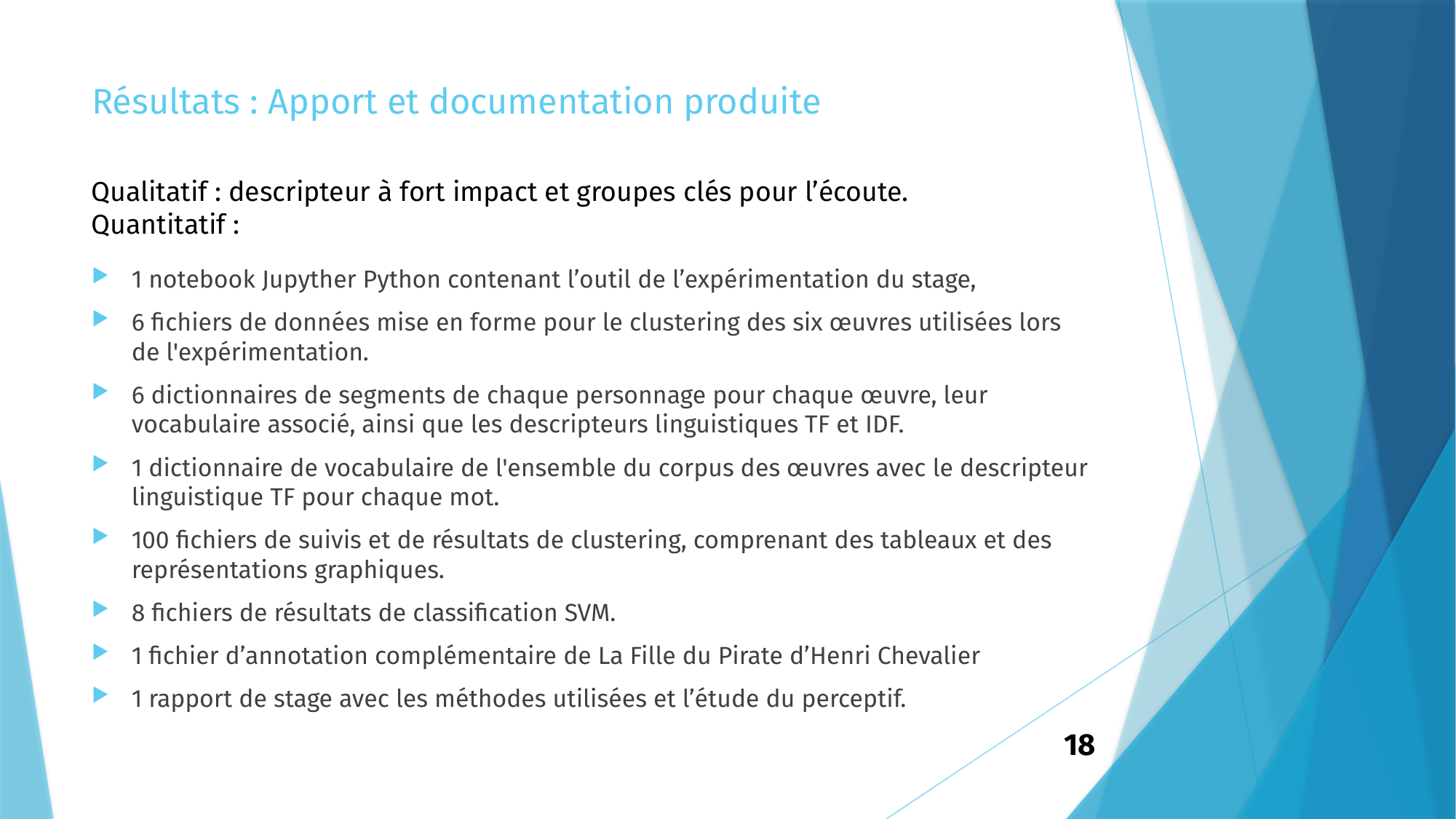

# Résultats : Apport et documentation produite
Qualitatif : descripteur à fort impact et groupes clés pour l’écoute.
Quantitatif :
1 notebook Jupyther Python contenant l’outil de l’expérimentation du stage,
6 fichiers de données mise en forme pour le clustering des six œuvres utilisées lors de l'expérimentation.
6 dictionnaires de segments de chaque personnage pour chaque œuvre, leur vocabulaire associé, ainsi que les descripteurs linguistiques TF et IDF.
1 dictionnaire de vocabulaire de l'ensemble du corpus des œuvres avec le descripteur  linguistique TF pour chaque mot.
100 fichiers de suivis et de résultats de clustering, comprenant des tableaux et des représentations graphiques.
8 fichiers de résultats de classification SVM.
1 fichier d’annotation complémentaire de La Fille du Pirate d’Henri Chevalier
1 rapport de stage avec les méthodes utilisées et l’étude du perceptif.

18